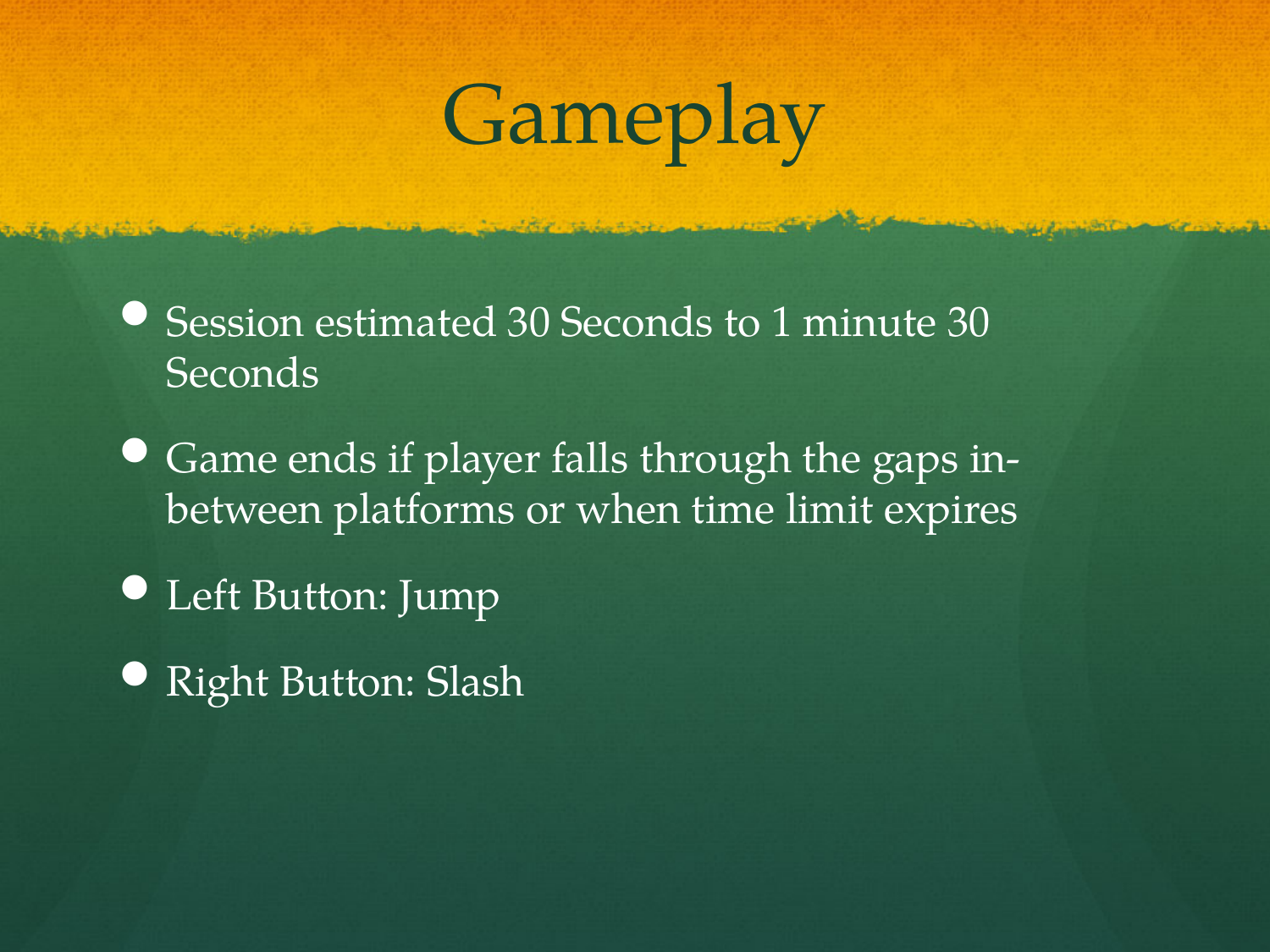

# Gameplay
Session estimated 30 Seconds to 1 minute 30 Seconds
Game ends if player falls through the gaps in-between platforms or when time limit expires
Left Button: Jump
Right Button: Slash